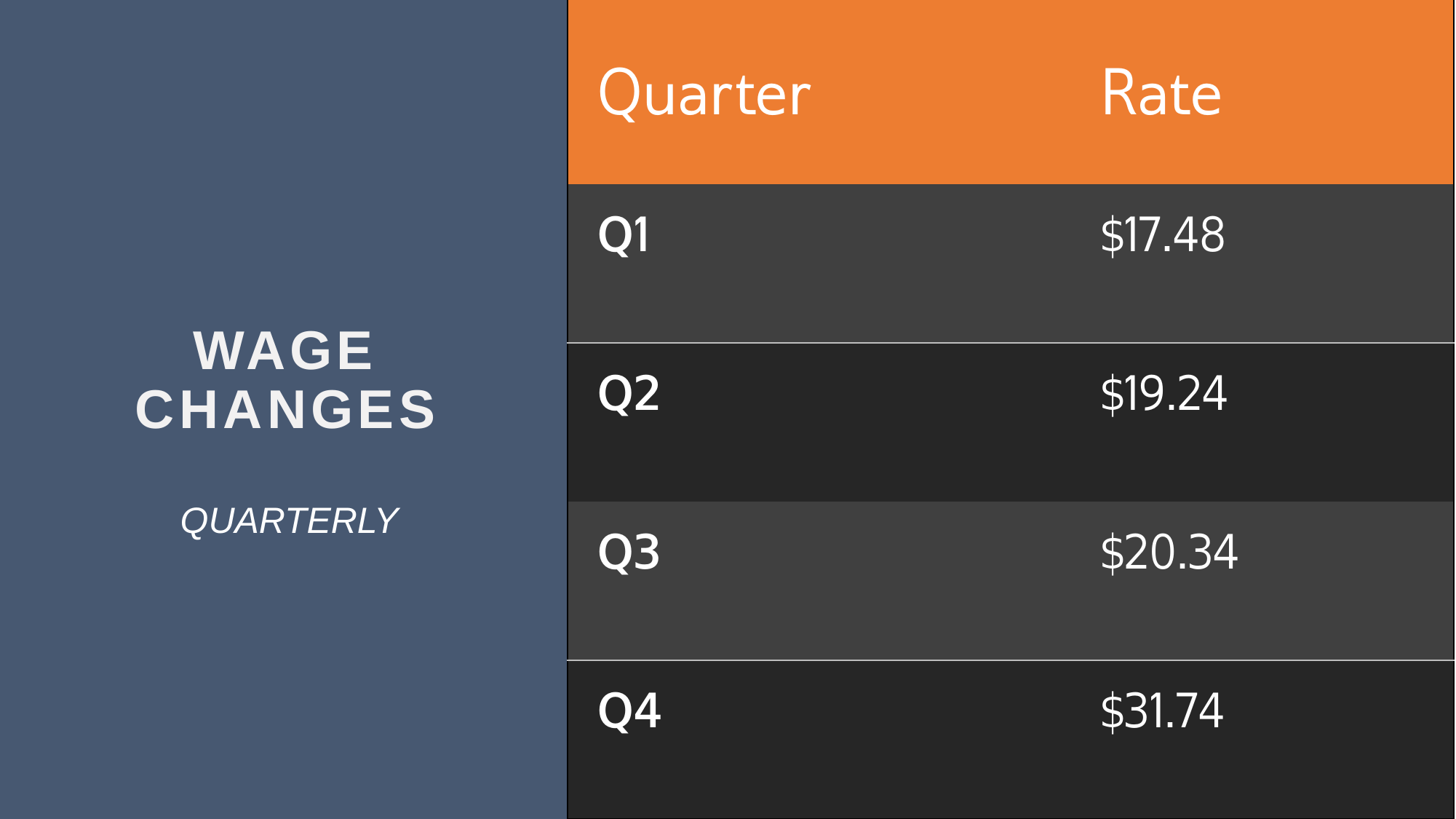

| Quarter | Rate |
| --- | --- |
| Q1 | $17.48 |
| Q2 | $19.24 |
| Q3 | $20.34 |
| Q4 | $31.74 |
# WAGE CHANGES
QUARTERLY